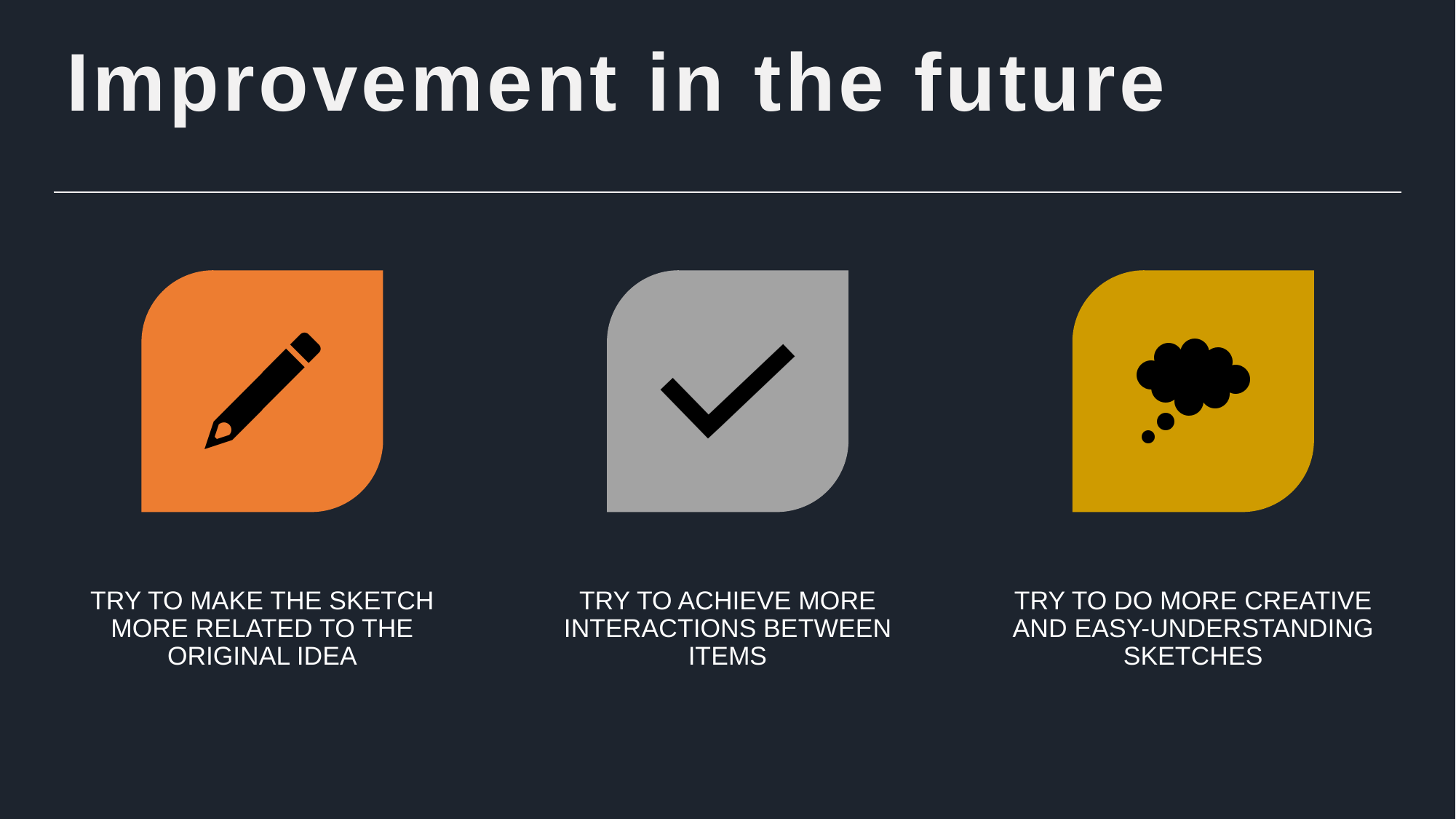

# Improvement in the future
Try to make the sketch more related to the original idea
Try to achieve more interactions between items
Try to do more creative and easy-understanding sketches